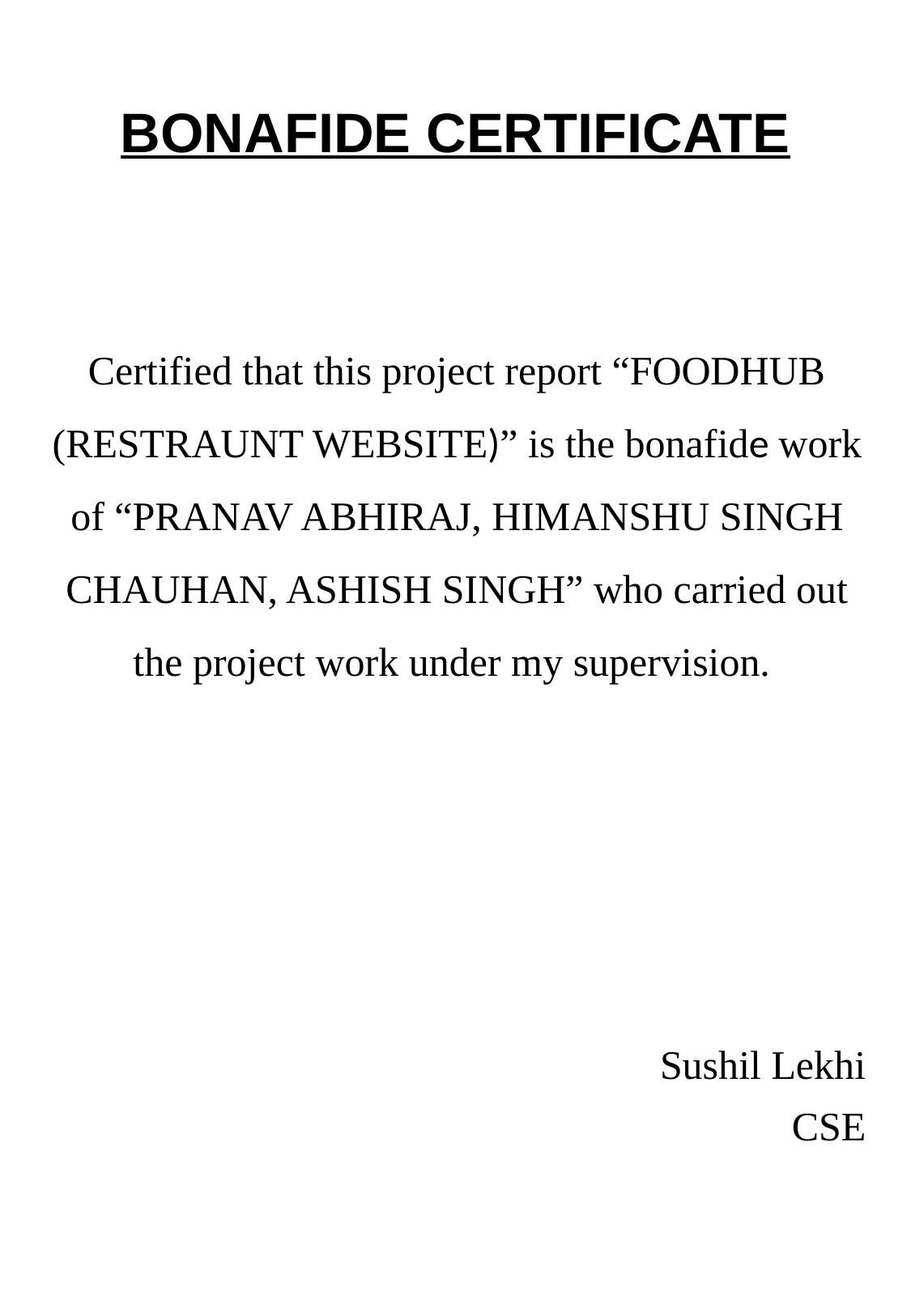

# BONAFIDE CERTIFICATE

Certified that this project report “FOODHUB (RESTRAUNT WEBSITE)” is the bonafide work of “PRANAV ABHIRAJ, HIMANSHU SINGH CHAUHAN, ASHISH SINGH” who carried out the project work under my supervision.

Sushil Lekhi
CSE